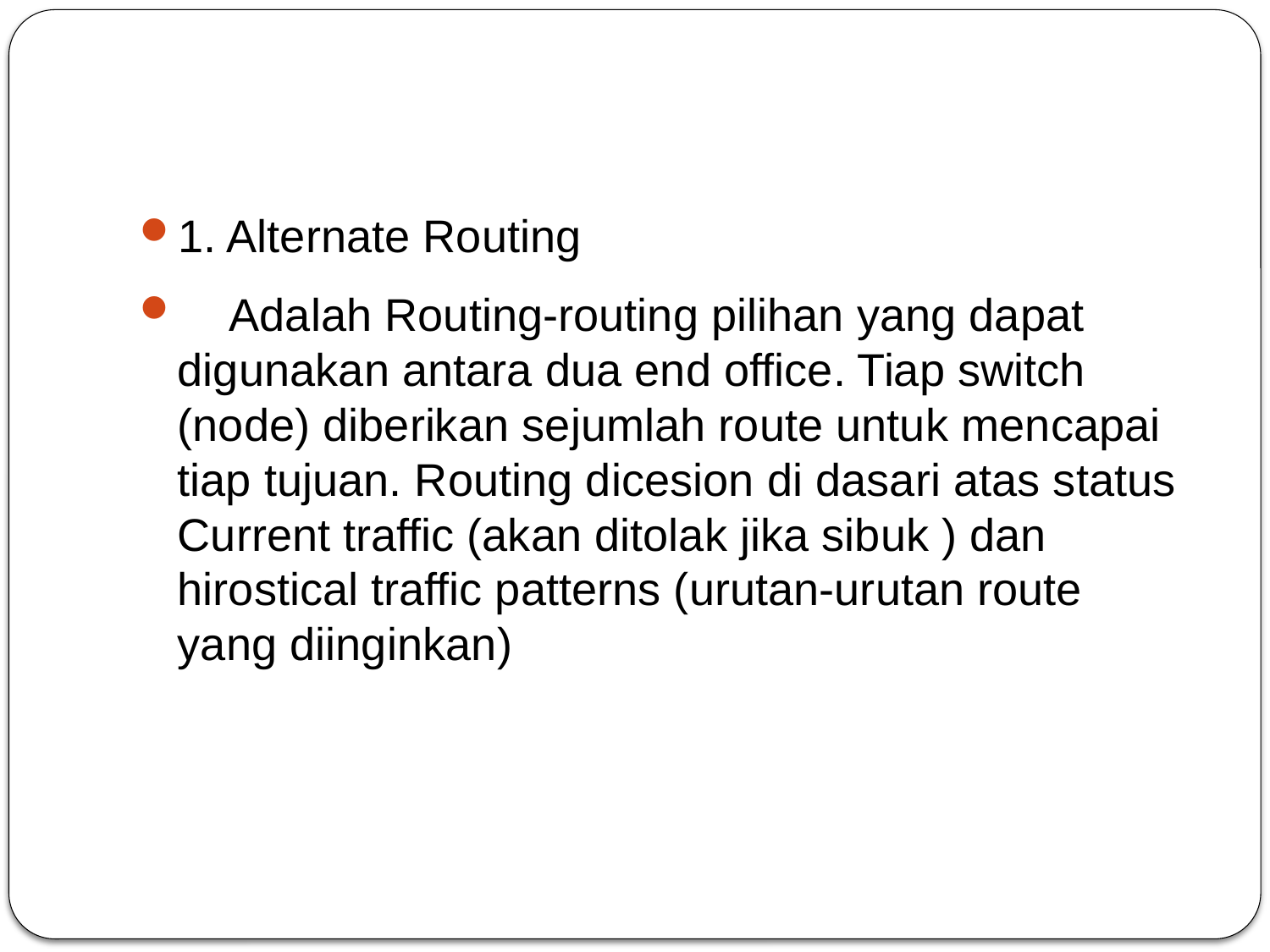

#
1. Alternate Routing
    Adalah Routing-routing pilihan yang dapat digunakan antara dua end office. Tiap switch (node) diberikan sejumlah route untuk mencapai tiap tujuan. Routing dicesion di dasari atas status Current traffic (akan ditolak jika sibuk ) dan hirostical traffic patterns (urutan-urutan route yang diinginkan)